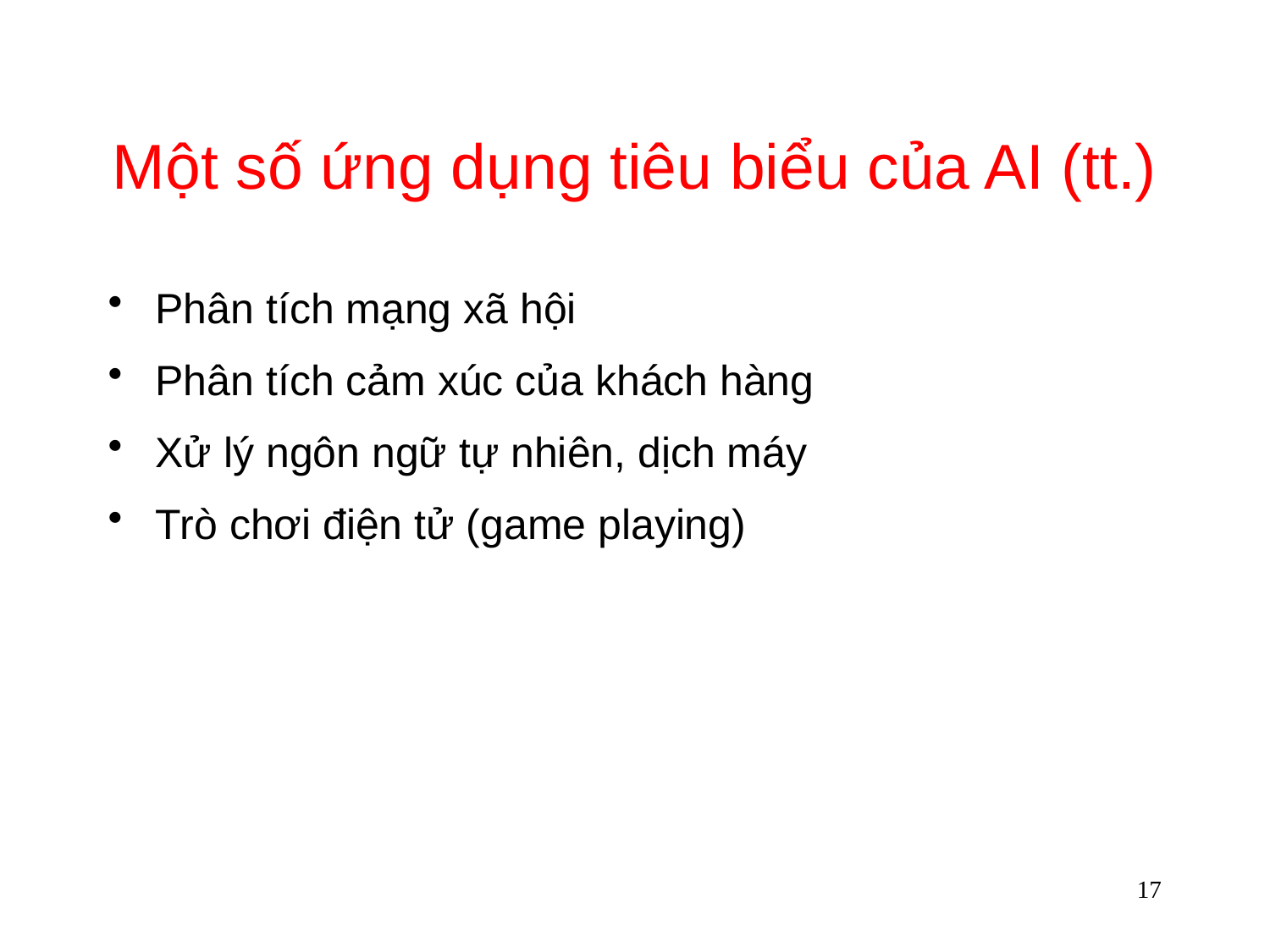

# Một số ứng dụng tiêu biểu của AI (tt.)
Phân tích mạng xã hội
Phân tích cảm xúc của khách hàng
Xử lý ngôn ngữ tự nhiên, dịch máy
Trò chơi điện tử (game playing)

17